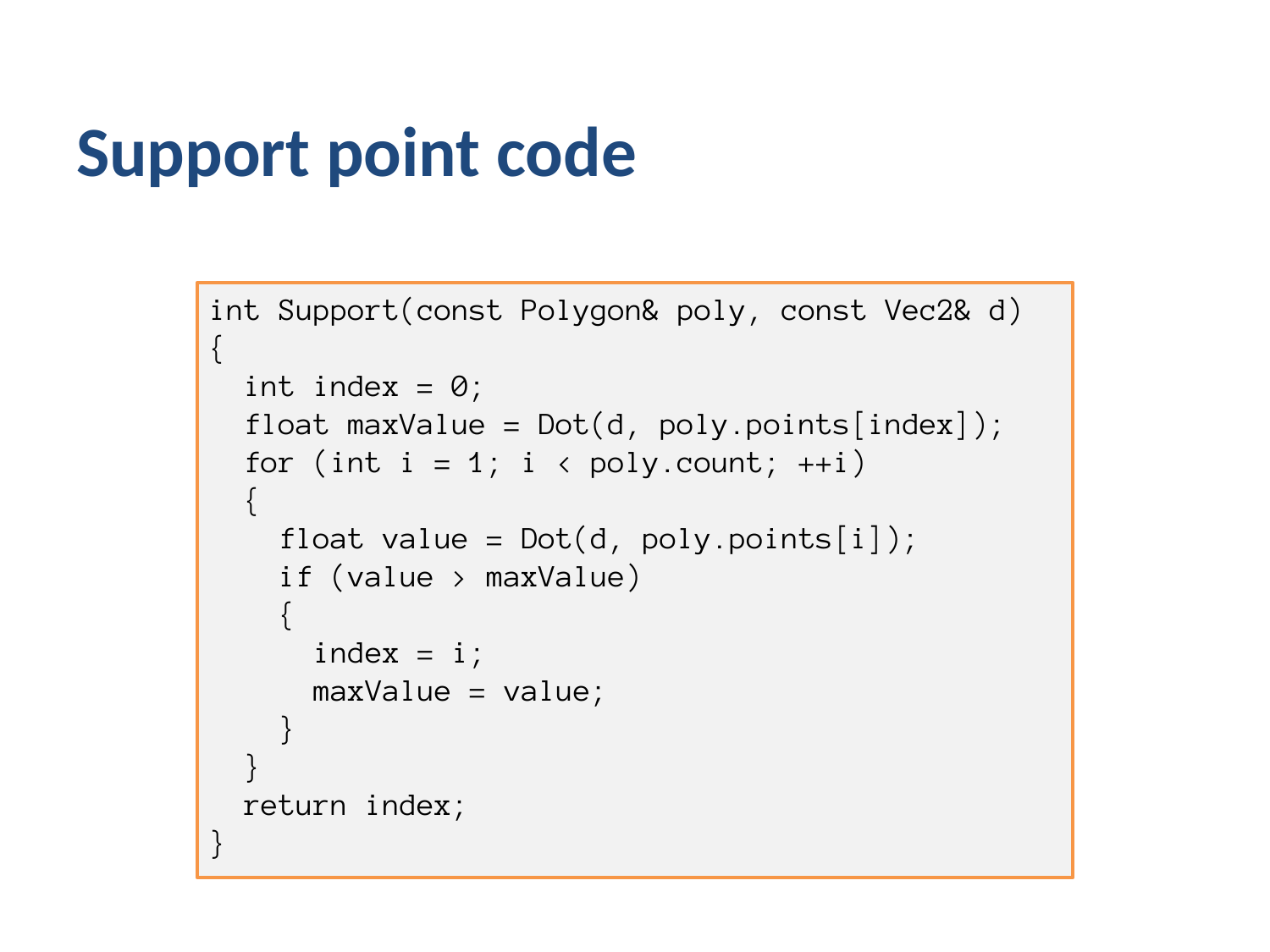

# Support point code
int Support(const Polygon& poly, const Vec2& d)
{
  int index = 0;
  float maxValue = Dot(d, poly.points[index]);
  for (int i = 1; i < poly.count; ++i)
  {
    float value = Dot(d, poly.points[i]);
    if (value > maxValue)
    {
      index = i;
      maxValue = value;
    }
  }
  return index;
}